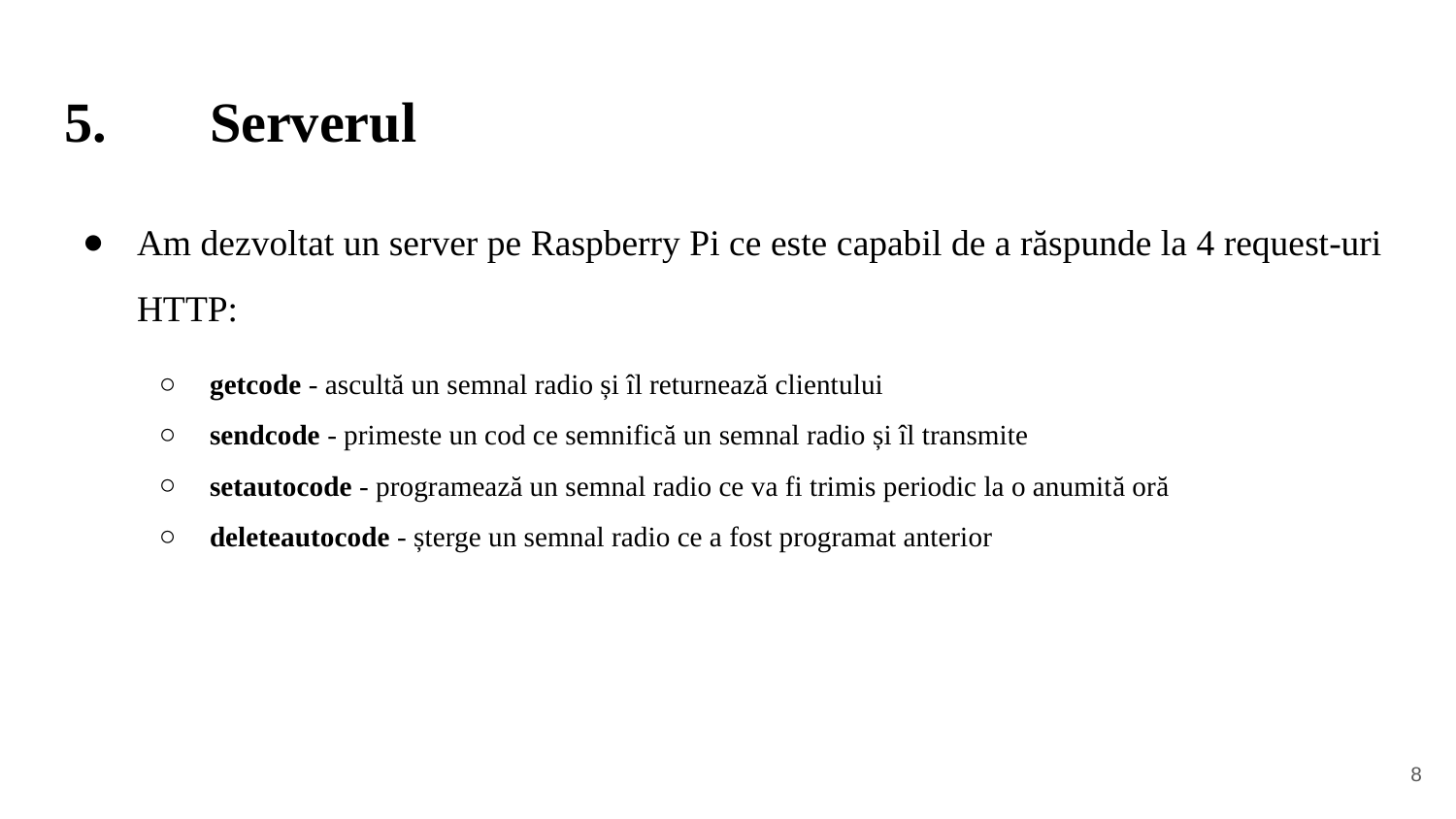

# 5.	Serverul
Am dezvoltat un server pe Raspberry Pi ce este capabil de a răspunde la 4 request-uri HTTP:
getcode - ascultă un semnal radio și îl returnează clientului
sendcode - primeste un cod ce semnifică un semnal radio și îl transmite
setautocode - programează un semnal radio ce va fi trimis periodic la o anumită oră
deleteautocode - șterge un semnal radio ce a fost programat anterior
8